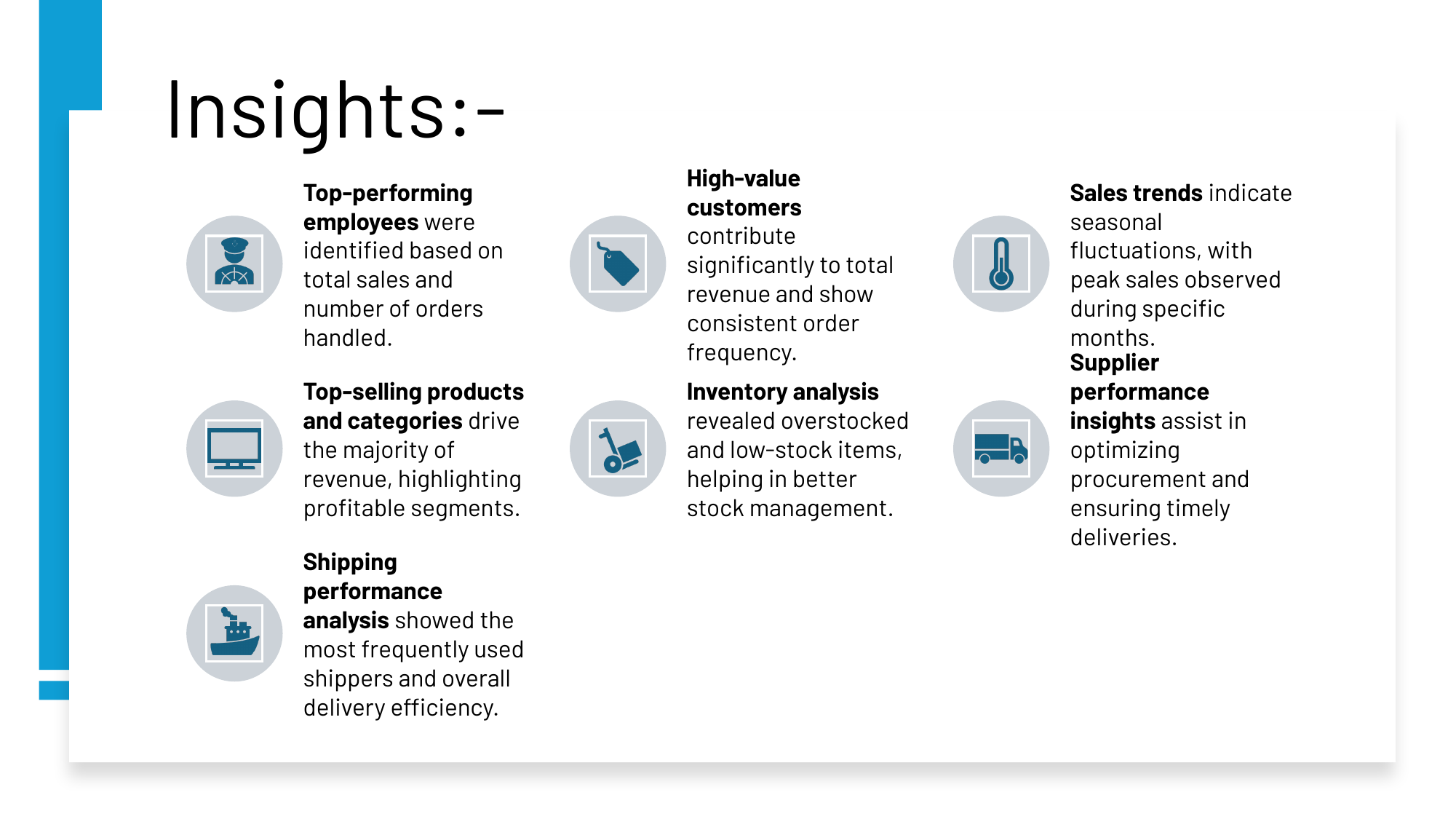

# Insights:-

Top-performing employees were identified based on total sales and number of orders handled.
High-value customers contribute significantly to total revenue and show consistent order frequency.
Sales trends indicate seasonal fluctuations, with peak sales observed during specific months.
Top-selling products and categories drive the majority of revenue, highlighting profitable segments.
Inventory analysis revealed overstocked and low-stock items, helping in better stock management.
Supplier performance insights assist in optimizing procurement and ensuring timely deliveries.
Shipping performance analysis showed the most frequently used shippers and overall delivery efficiency.